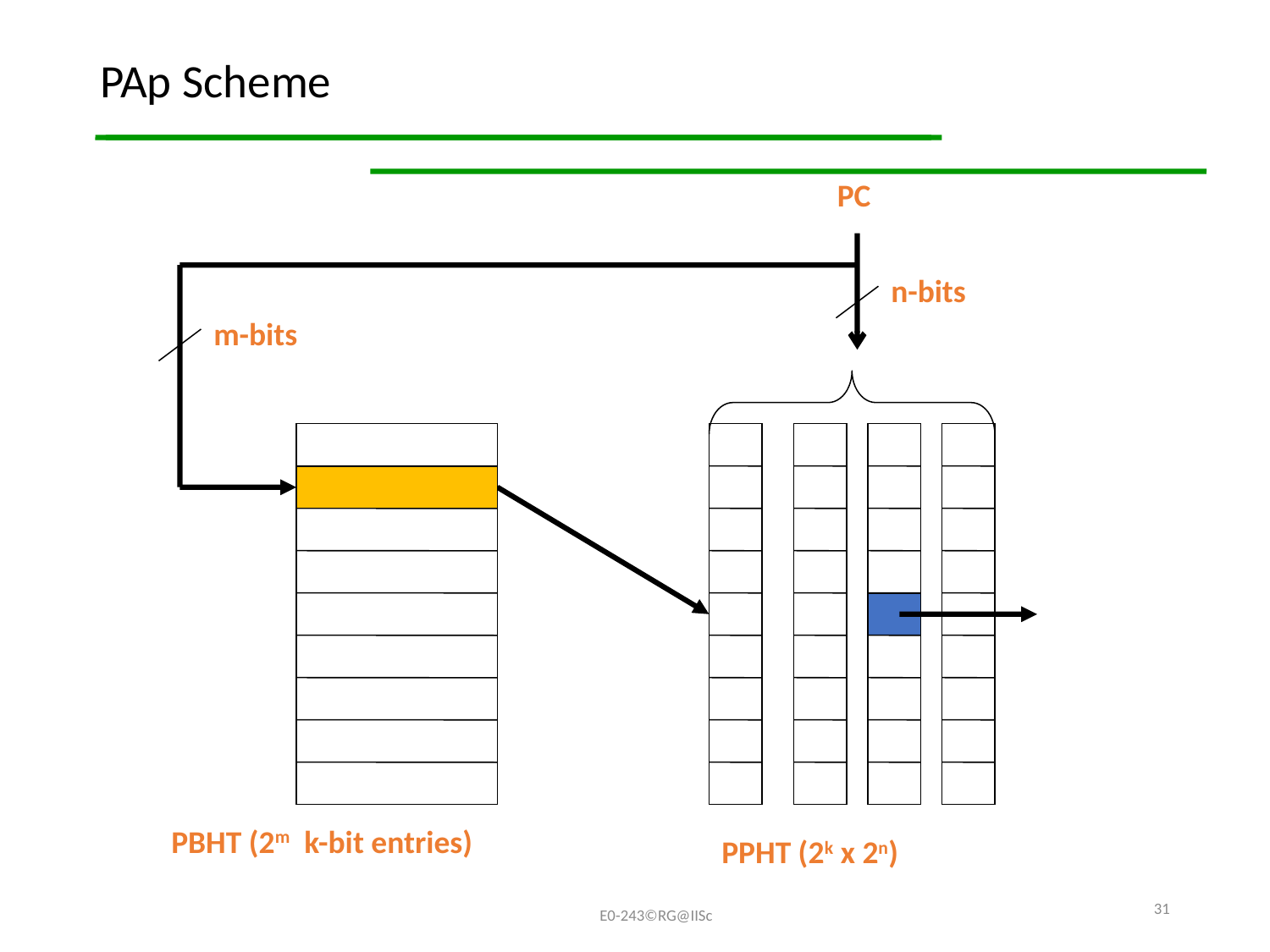

# PAp Scheme
PC

n-bits

m-bits

PBHT (2m  k-bit entries)
PPHT (2k x 2n)
31
E0-243©RG@IISc